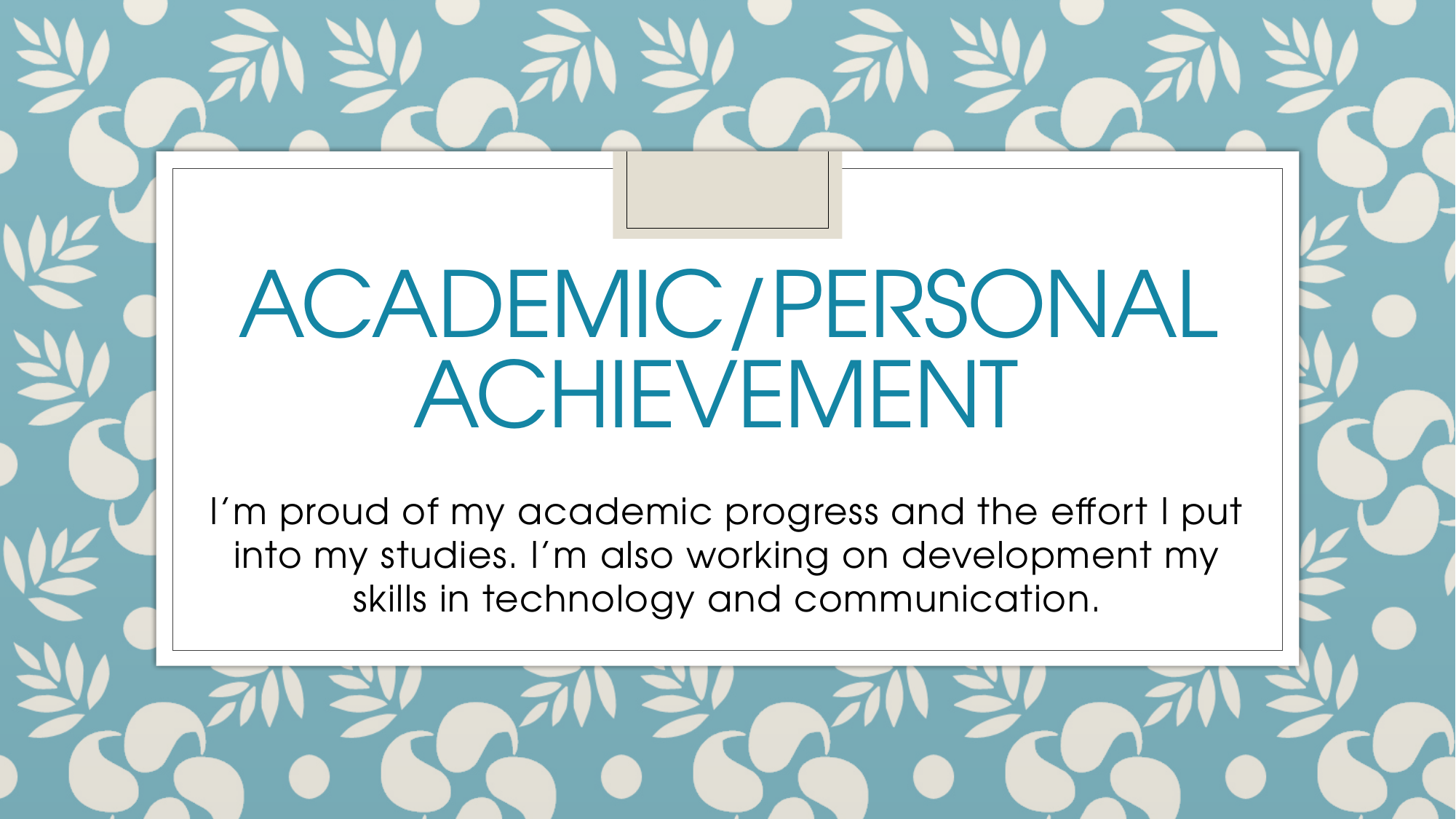

# Academic/personal achievement
I’m proud of my academic progress and the effort I put into my studies. I’m also working on development my skills in technology and communication.